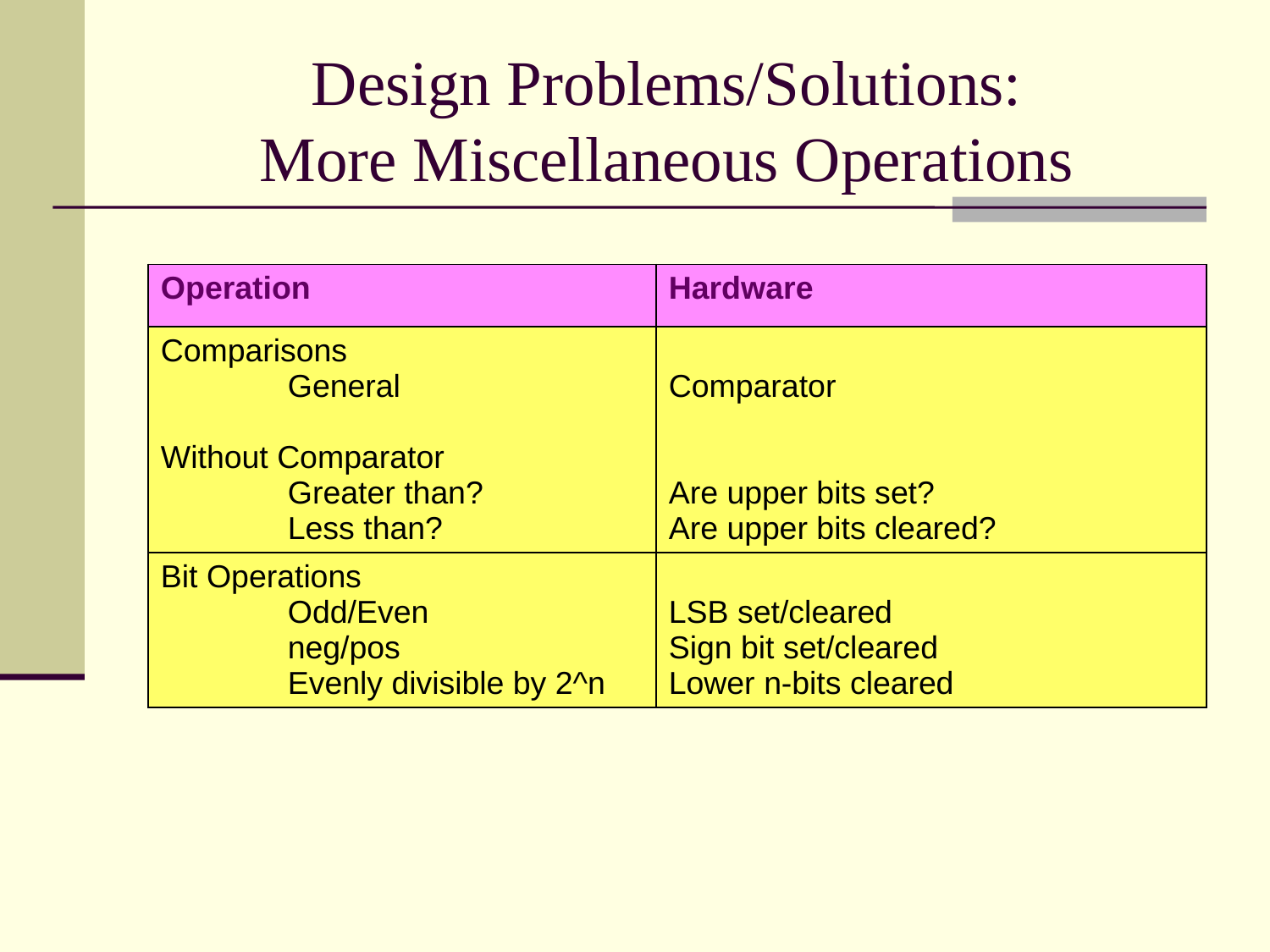

# Design Problems/Solutions: More Miscellaneous Operations
| Operation | Hardware |
| --- | --- |
| Comparisons General Without Comparator Greater than? Less than? | Comparator Are upper bits set? Are upper bits cleared? |
| Bit Operations Odd/Even neg/pos Evenly divisible by 2^n | LSB set/cleared Sign bit set/cleared Lower n-bits cleared |